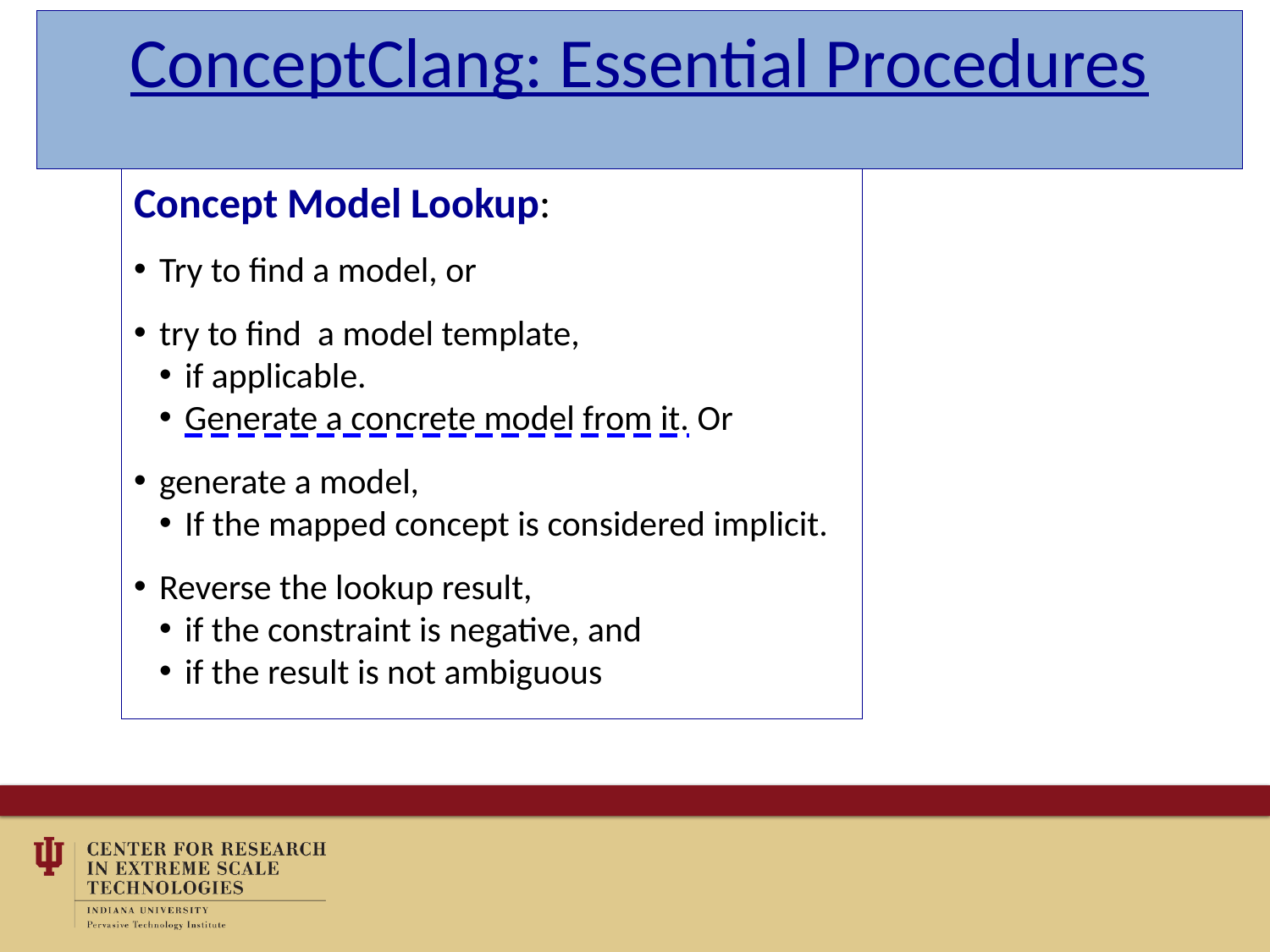

# ConceptClang: Essential Procedures
Concept Model Lookup:

Try to find a model, or

try to find  a model template,
if applicable.
Generate a concrete model from it. Or

generate a model,
If the mapped concept is considered implicit.

Reverse the lookup result,
if the constraint is negative, and
if the result is not ambiguous